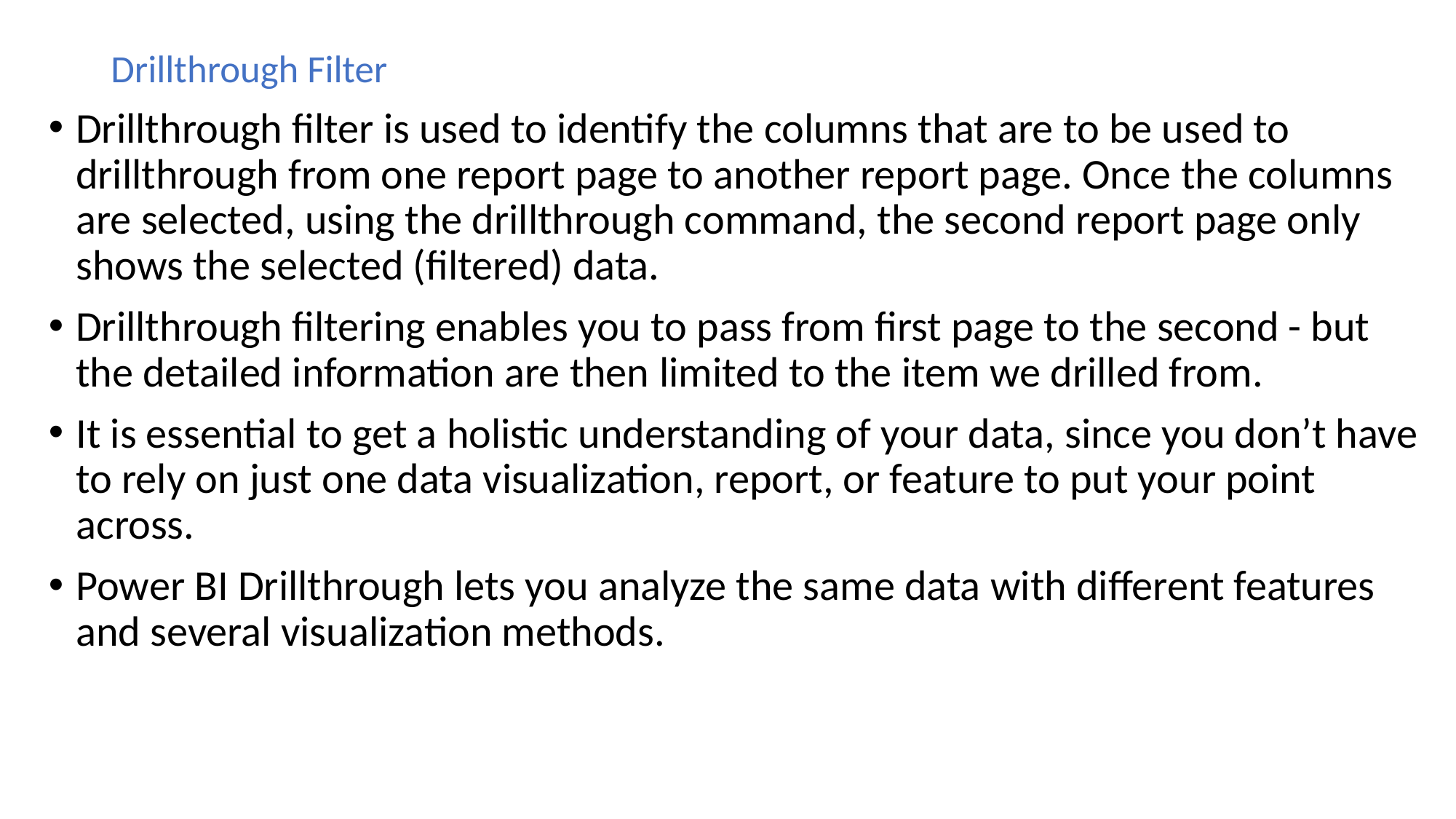

# Drillthrough Filter
Drillthrough filter is used to identify the columns that are to be used to drillthrough from one report page to another report page. Once the columns are selected, using the drillthrough command, the second report page only shows the selected (filtered) data.
Drillthrough filtering enables you to pass from first page to the second - but the detailed information are then limited to the item we drilled from.
It is essential to get a holistic understanding of your data, since you don’t have to rely on just one data visualization, report, or feature to put your point across.
Power BI Drillthrough lets you analyze the same data with different features and several visualization methods.